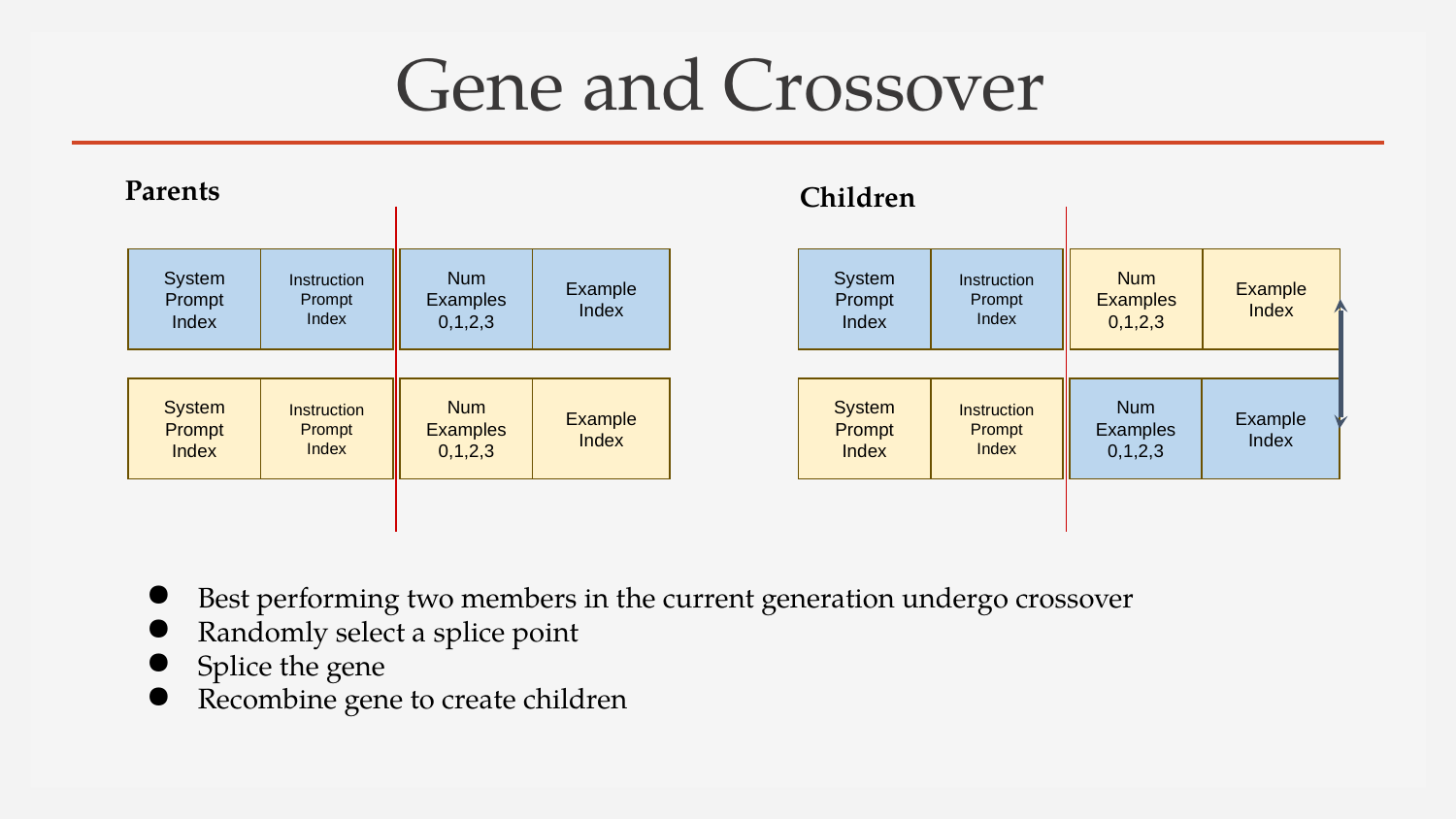

# Gene and Crossover
Parents
Children
Instruction
Prompt
Index
System
Prompt
Index
Instruction
Prompt
Index
Example Index
Num Examples
0,1,2,3
System
Prompt
Index
Example Index
Num Examples
0,1,2,3
Instruction
Prompt
Index
System
Prompt
Index
Example Index
Num Examples
0,1,2,3
Instruction
Prompt
Index
Example Index
Num Examples
0,1,2,3
System
Prompt
Index
Best performing two members in the current generation undergo crossover
Randomly select a splice point
Splice the gene
Recombine gene to create children